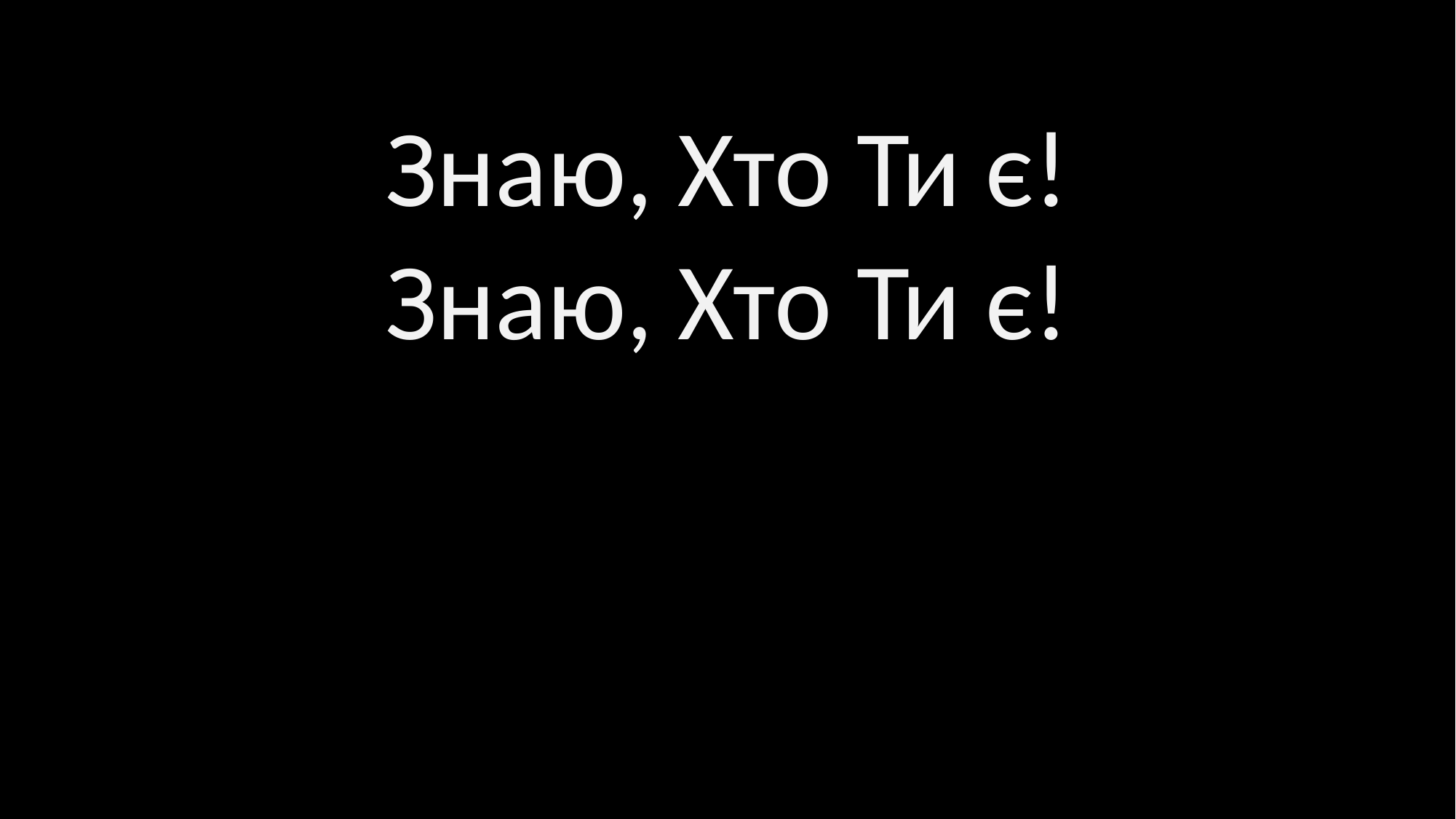

Знаю, Хто Ти є!
Знаю, Хто Ти є!